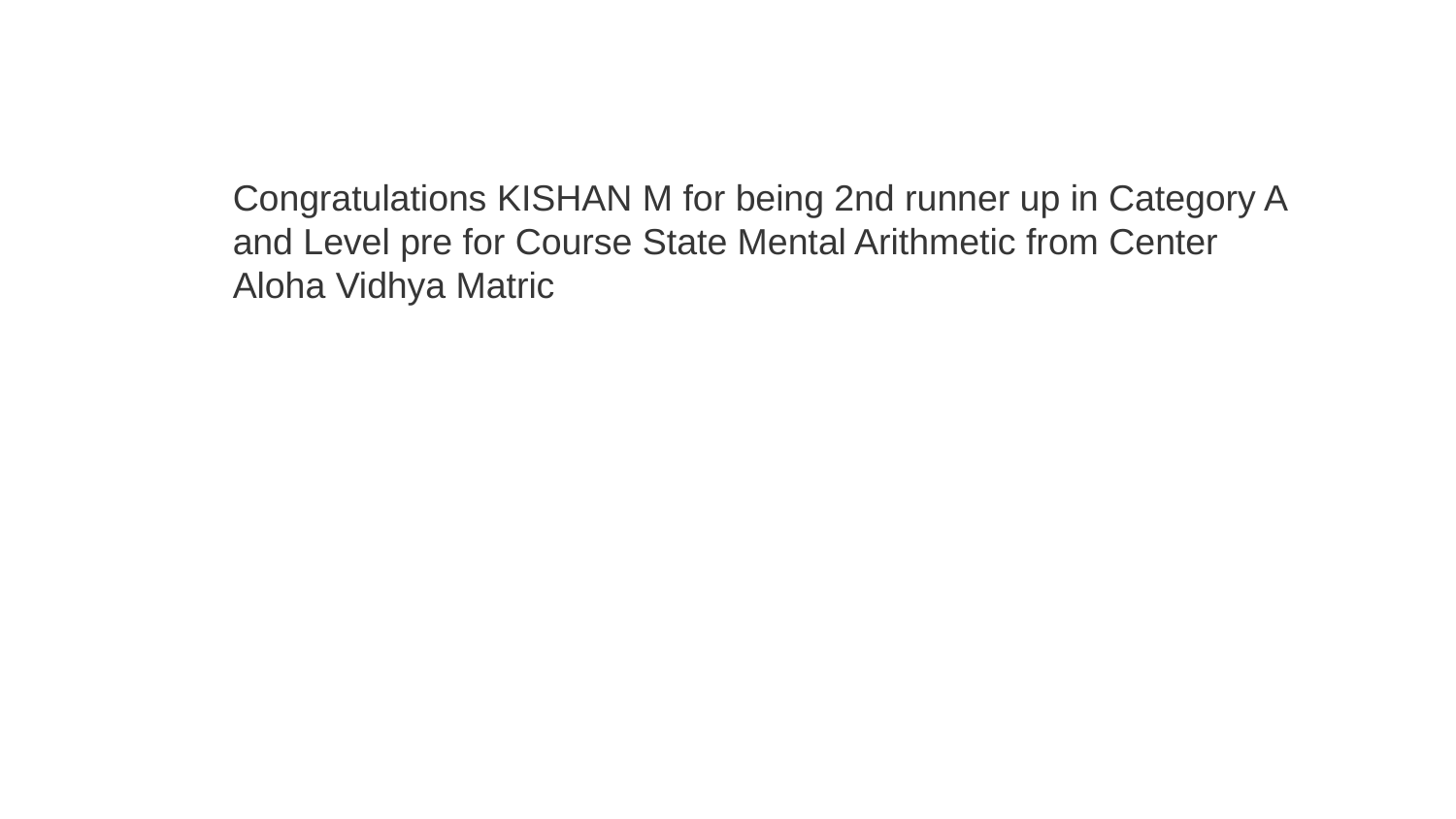

Congratulations KISHAN M for being 2nd runner up in Category A and Level pre for Course State Mental Arithmetic from Center Aloha Vidhya Matric